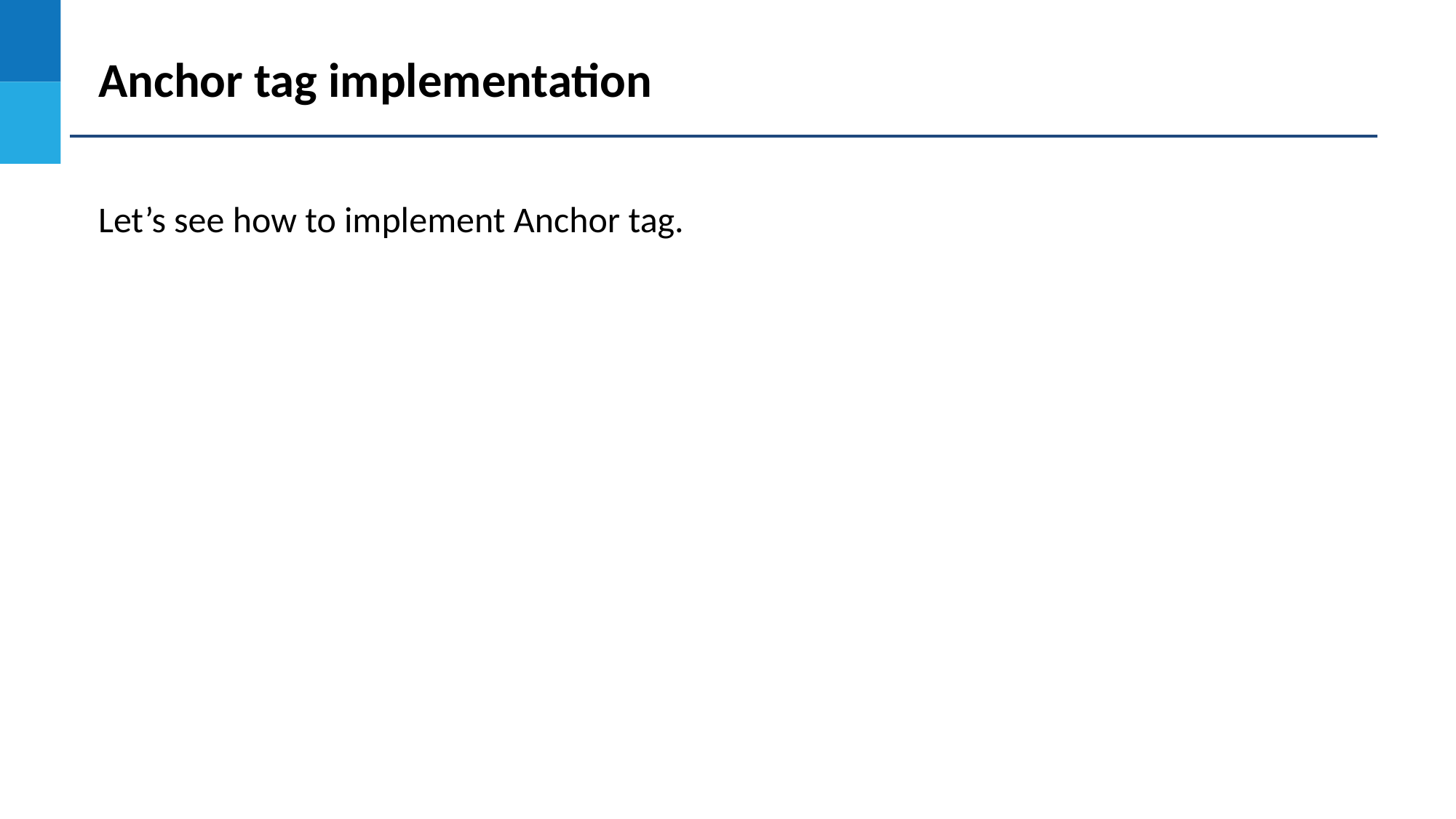

Anchor tag implementation
Let’s see how to implement Anchor tag.